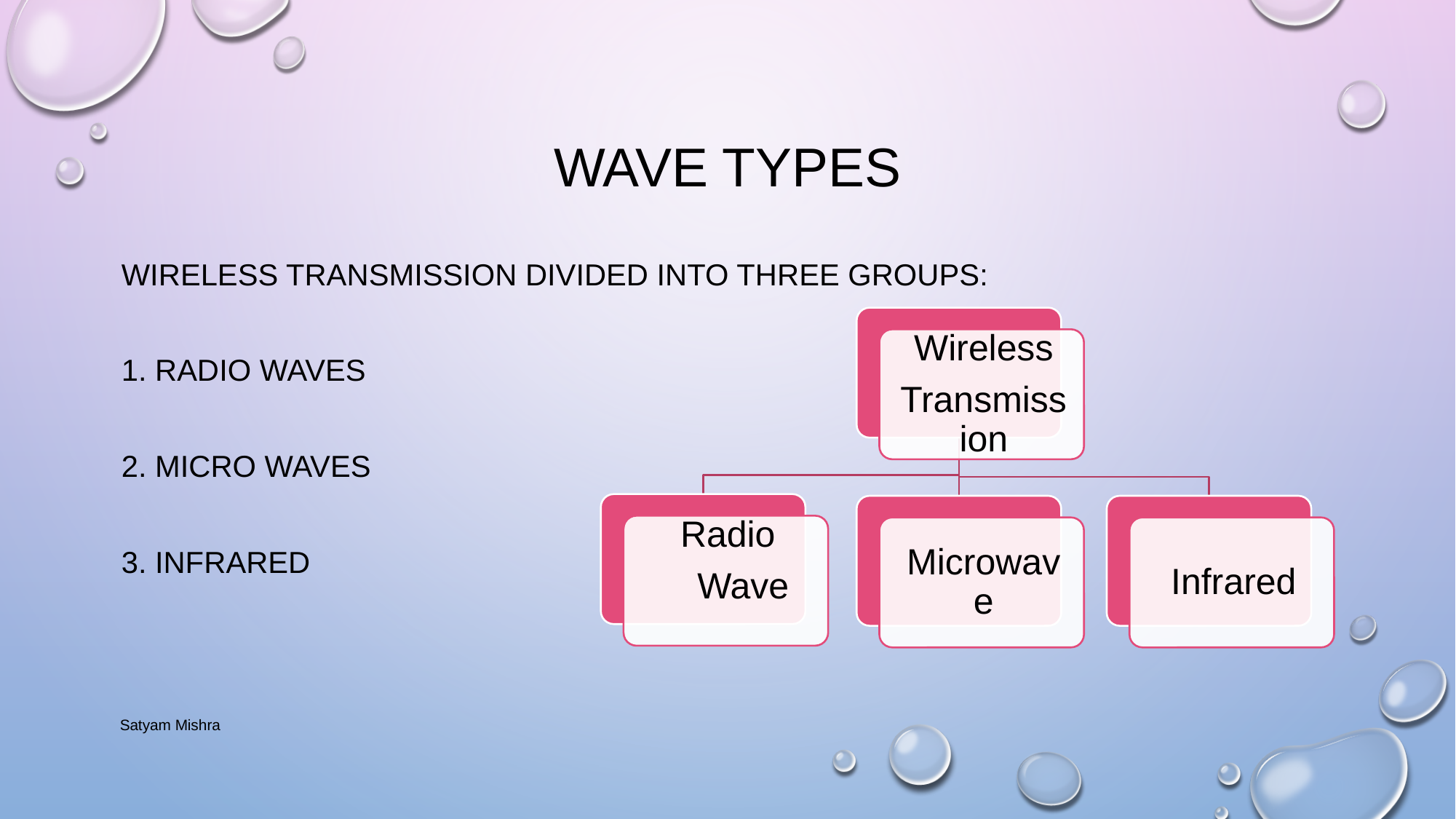

# Wave types
Wireless
Transmission
Radio
   Wave
Microwave
Infrared
Wireless transmission divided into three groups:

1. Radio waves

2. Micro waves

3. Infrared

Satyam Mishra